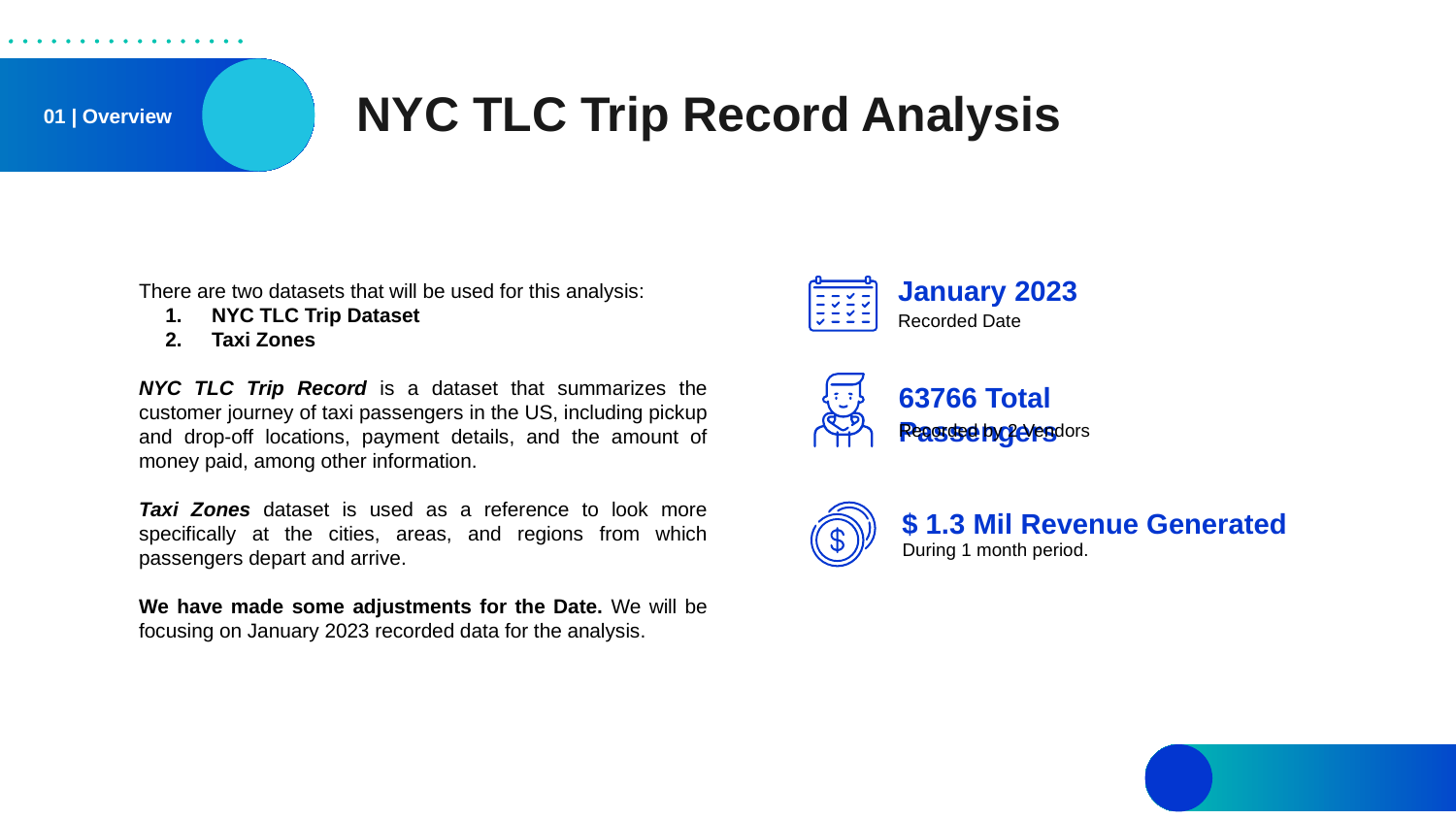

# NYC TLC Trip Record Analysis
01 | Overview
January 2023
There are two datasets that will be used for this analysis:
NYC TLC Trip Dataset
Taxi Zones

NYC TLC Trip Record is a dataset that summarizes the customer journey of taxi passengers in the US, including pickup and drop-off locations, payment details, and the amount of money paid, among other information.

Taxi Zones dataset is used as a reference to look more specifically at the cities, areas, and regions from which passengers depart and arrive.

We have made some adjustments for the Date. We will be focusing on January 2023 recorded data for the analysis.

Recorded Date
63766 Total Passengers

Recorded by 2 Vendors
$ 1.3 Mil Revenue Generated

During 1 month period.